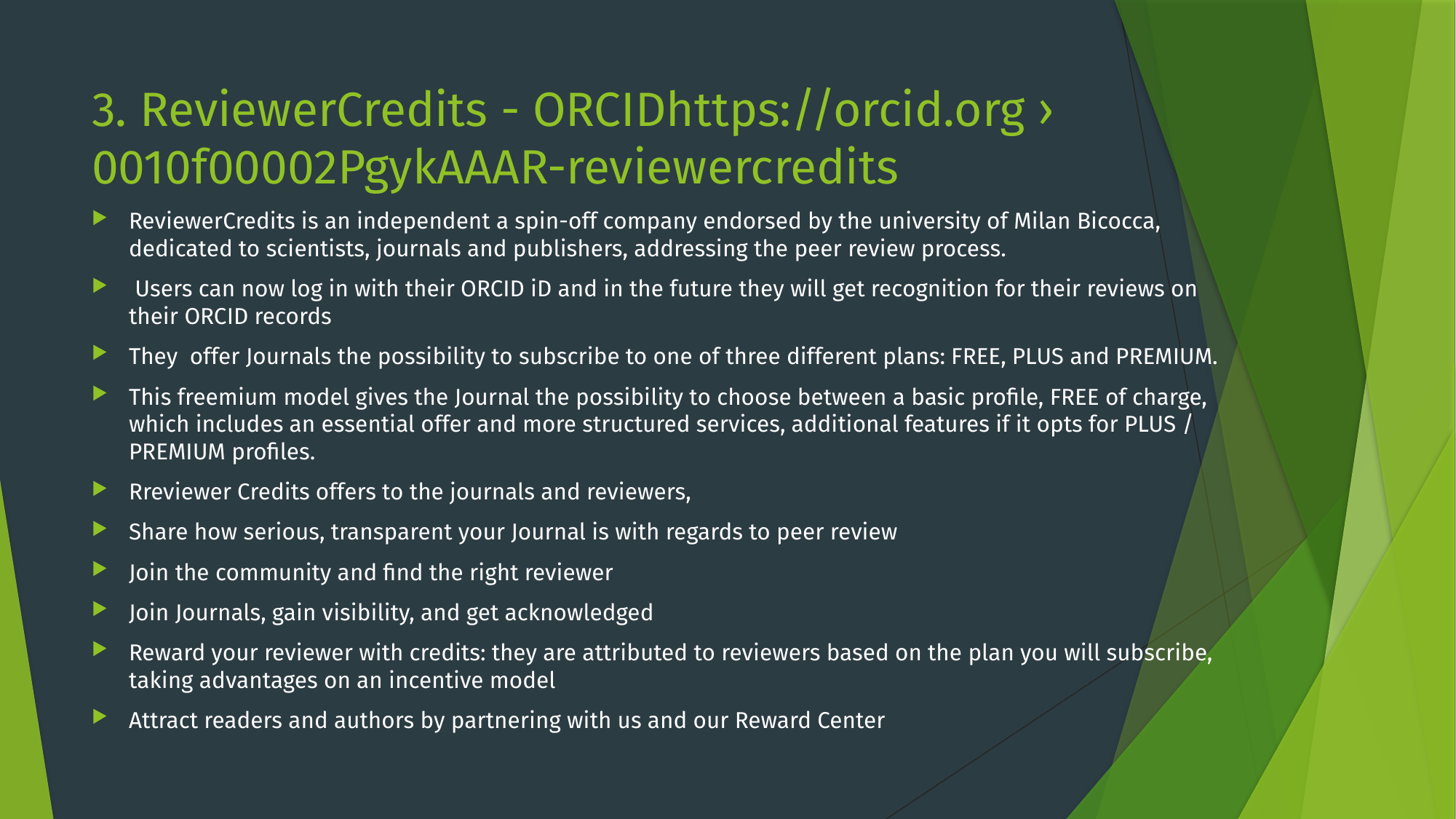

# 3. ReviewerCredits - ORCIDhttps://orcid.org › 0010f00002PgykAAAR-reviewercredits
ReviewerCredits is an independent a spin-off company endorsed by the university of Milan Bicocca, dedicated to scientists, journals and publishers, addressing the peer review process.
 Users can now log in with their ORCID iD and in the future they will get recognition for their reviews on their ORCID records
They  offer Journals the possibility to subscribe to one of three different plans: FREE, PLUS and PREMIUM.
This freemium model gives the Journal the possibility to choose between a basic profile, FREE of charge, which includes an essential offer and more structured services, additional features if it opts for PLUS / PREMIUM profiles.
Rreviewer Credits offers to the journals and reviewers,
Share how serious, transparent your Journal is with regards to peer review
Join the community and find the right reviewer
Join Journals, gain visibility, and get acknowledged
Reward your reviewer with credits: they are attributed to reviewers based on the plan you will subscribe, taking advantages on an incentive model
Attract readers and authors by partnering with us and our Reward Center